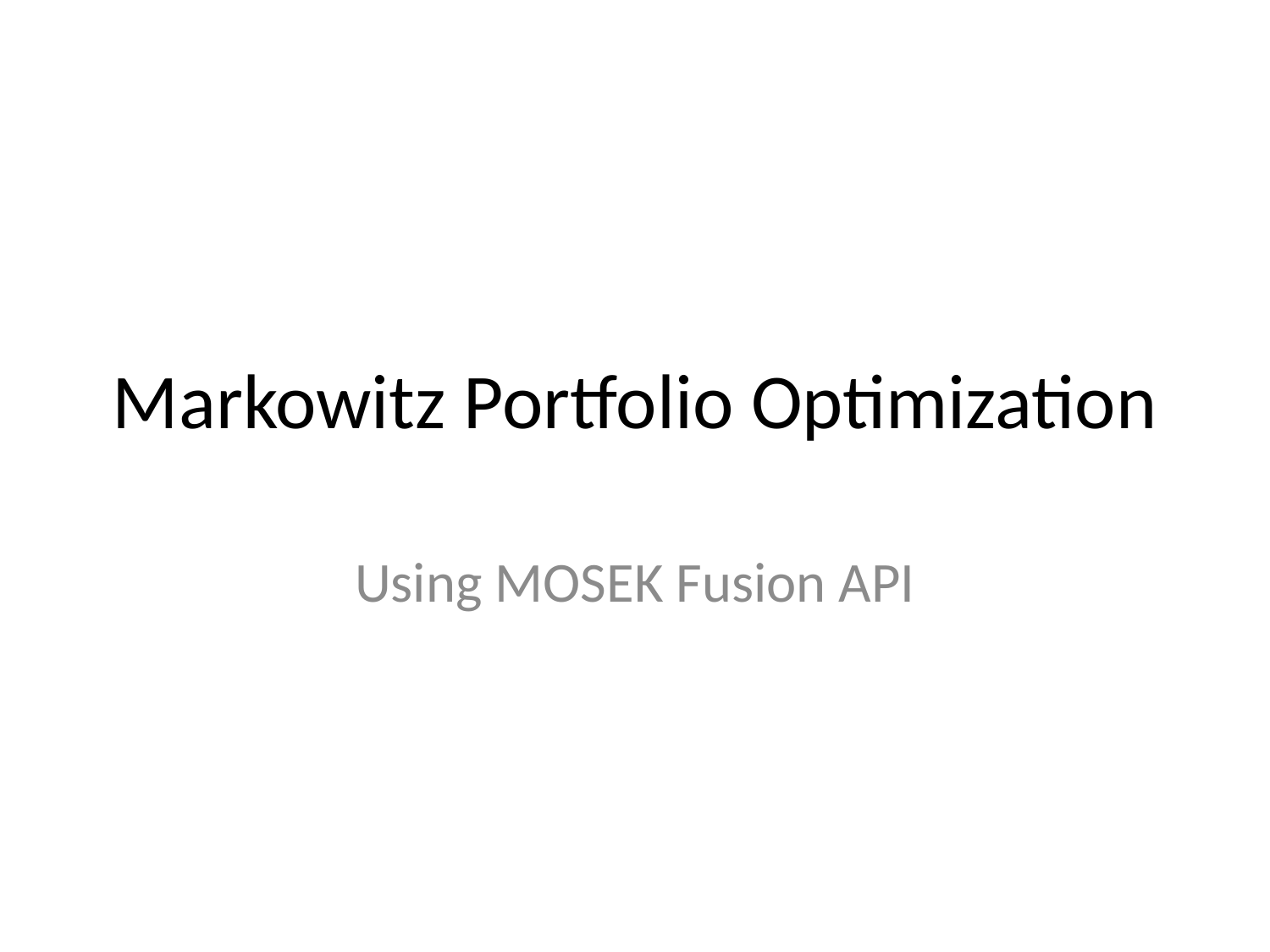

# Markowitz Portfolio Optimization
Using MOSEK Fusion API